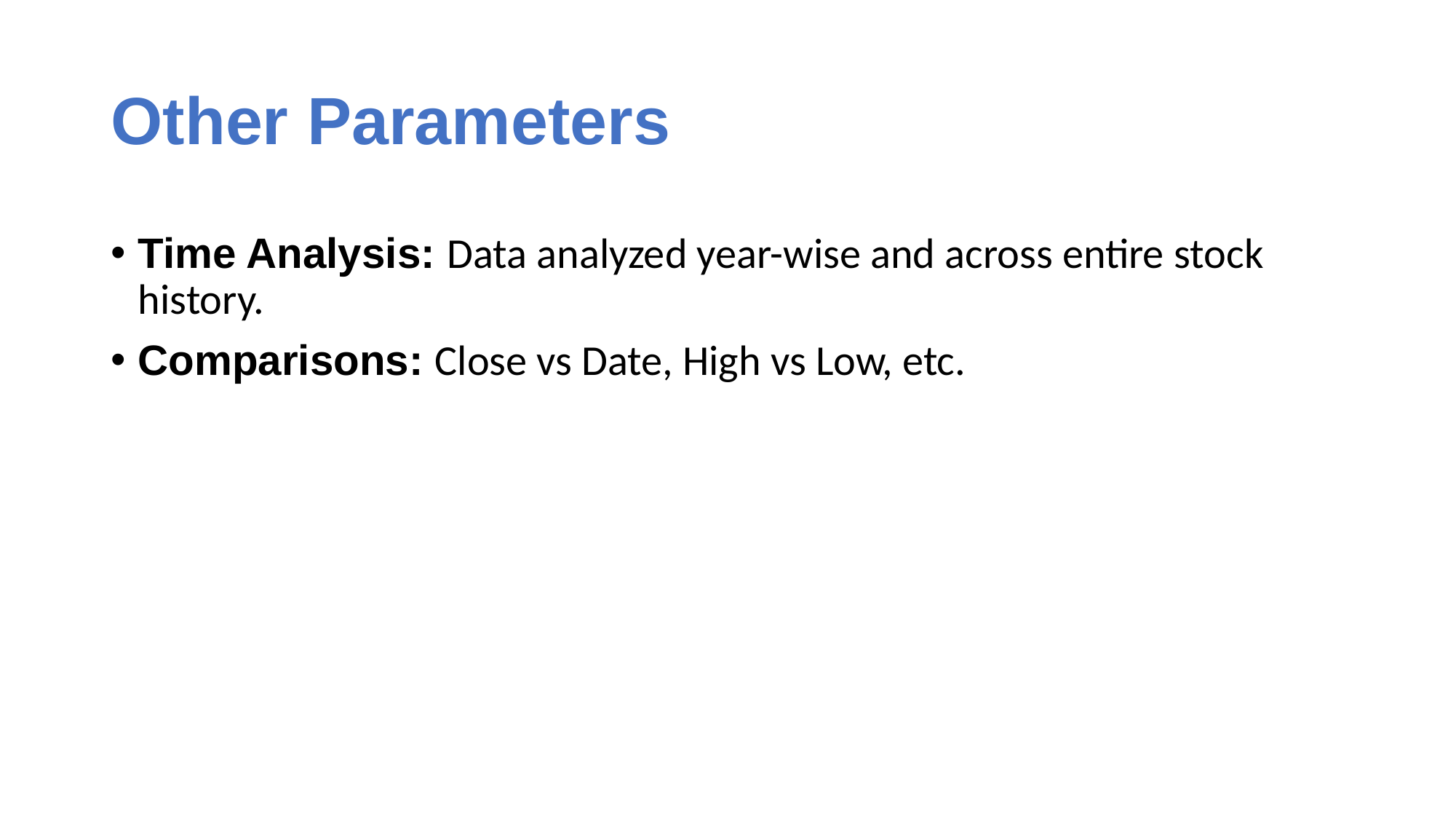

# Other Parameters
Time Analysis: Data analyzed year-wise and across entire stock history.
Comparisons: Close vs Date, High vs Low, etc.